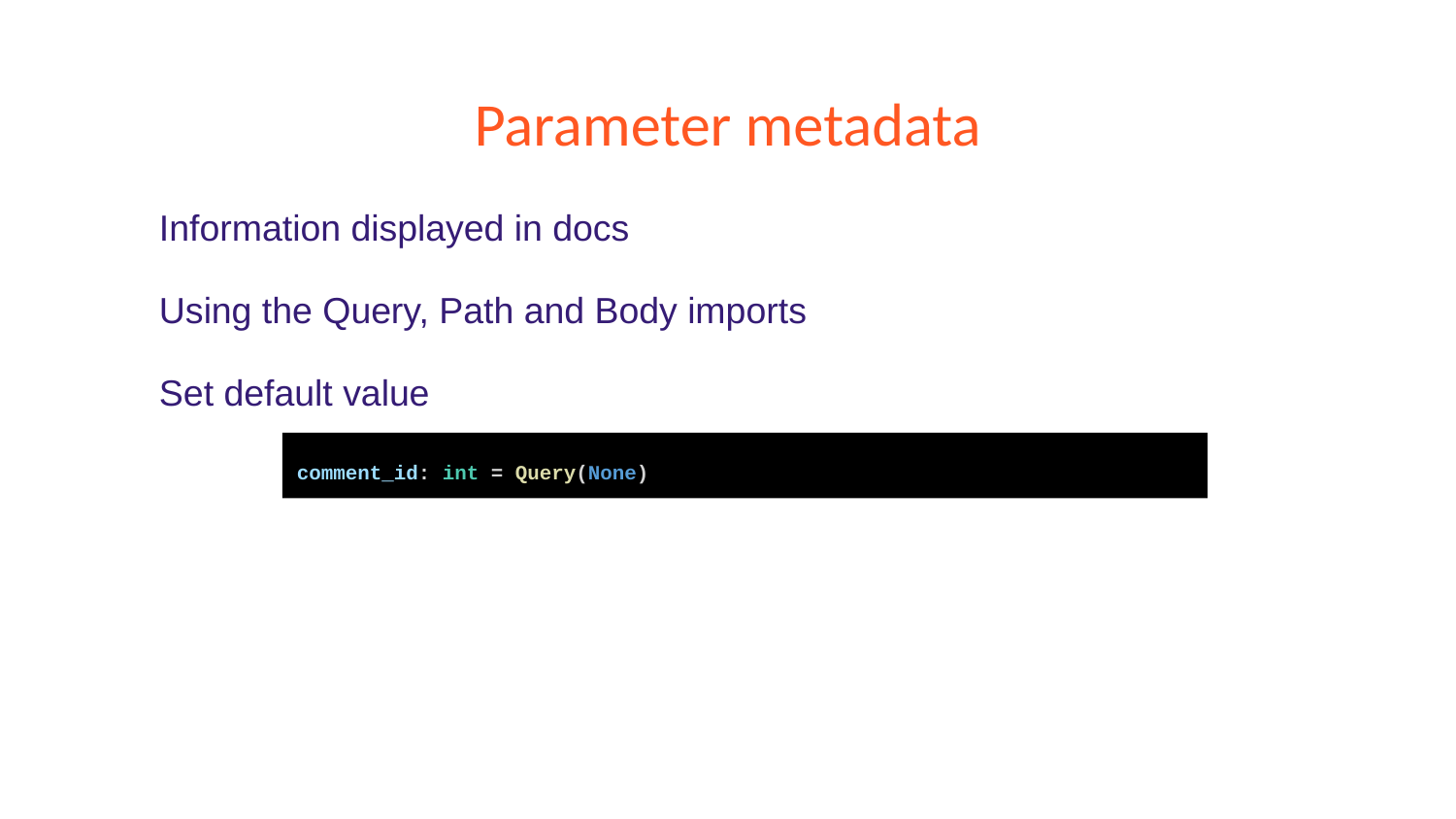

# Parameter metadata
Information displayed in docs
Using the Query, Path and Body imports
Set default value
comment_id: int = Query(None)